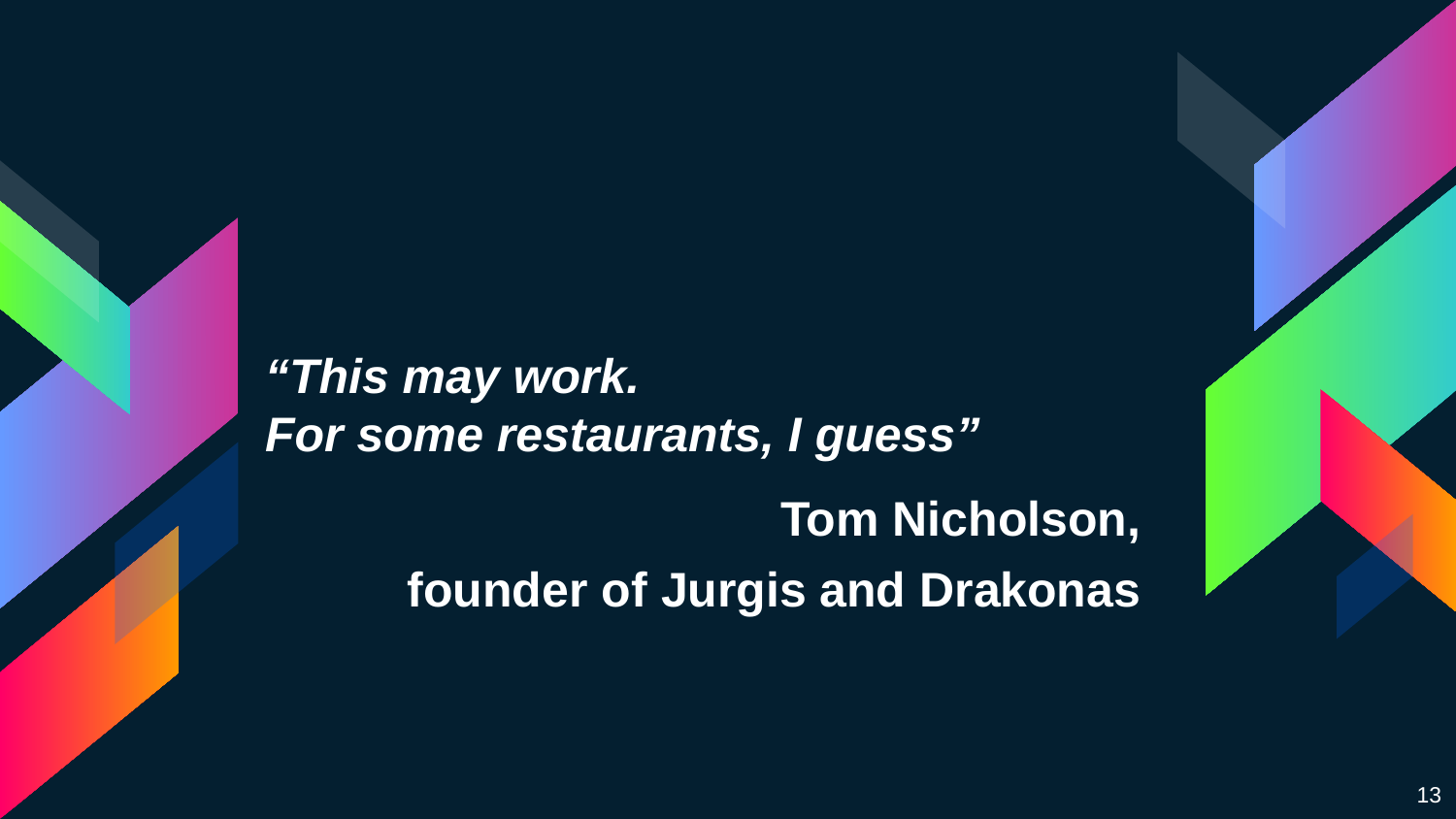

“This may work.
For some restaurants, I guess”
Tom Nicholson,
 founder of Jurgis and Drakonas
13